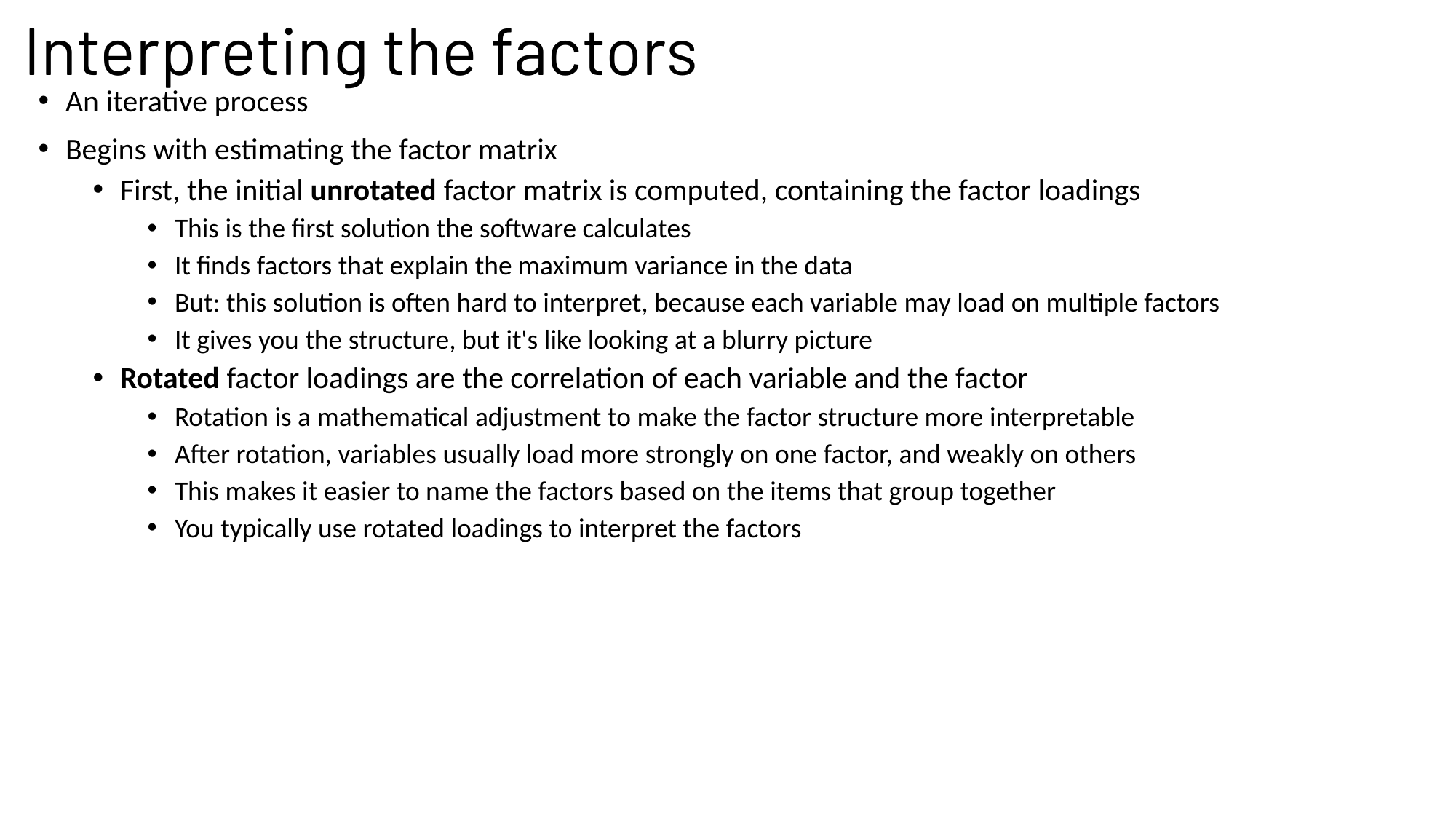

# Interpreting the factors
An iterative process
Begins with estimating the factor matrix
First, the initial unrotated factor matrix is computed, containing the factor loadings
This is the first solution the software calculates
It finds factors that explain the maximum variance in the data
But: this solution is often hard to interpret, because each variable may load on multiple factors
It gives you the structure, but it's like looking at a blurry picture
Rotated factor loadings are the correlation of each variable and the factor
Rotation is a mathematical adjustment to make the factor structure more interpretable
After rotation, variables usually load more strongly on one factor, and weakly on others
This makes it easier to name the factors based on the items that group together
You typically use rotated loadings to interpret the factors